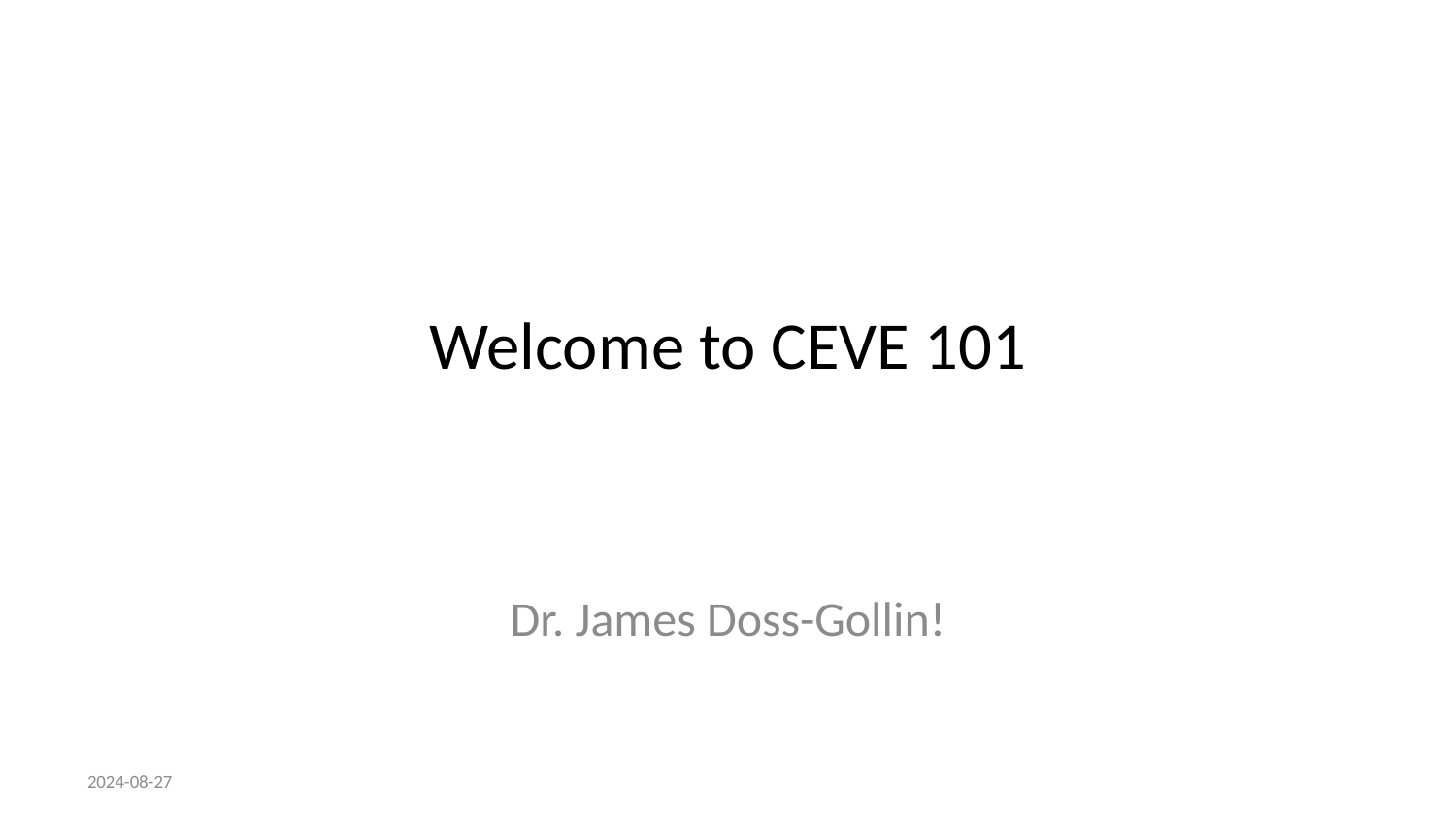

# Welcome to CEVE 101
Dr. James Doss-Gollin!
2024-08-27